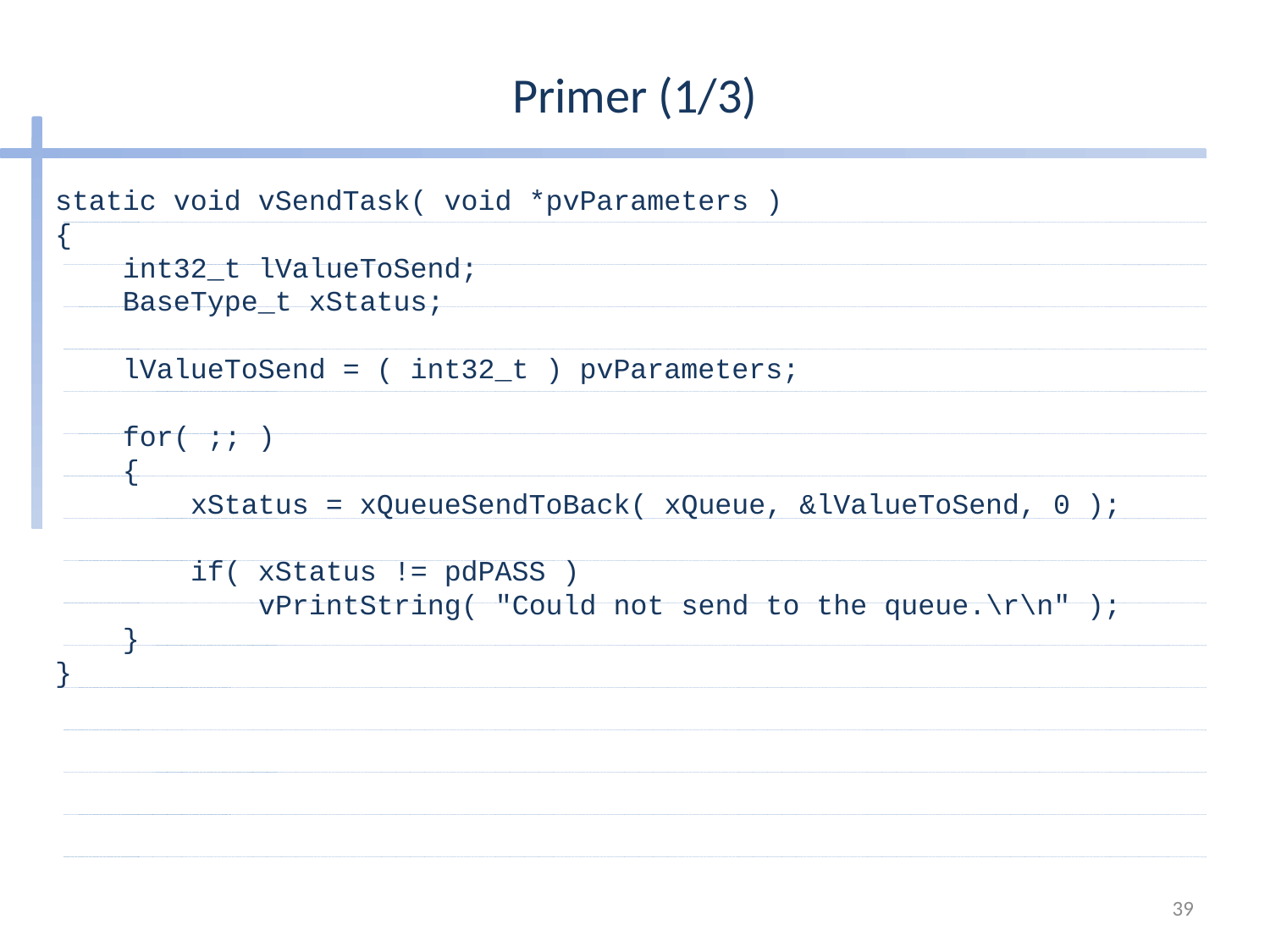

# Primer (1/3)
static void vSendTask( void *pvParameters )
{
    int32_t lValueToSend;
    BaseType_t xStatus;

    lValueToSend = ( int32_t ) pvParameters;
    for( ;; )
    {
        xStatus = xQueueSendToBack( xQueue, &lValueToSend, 0 );

        if( xStatus != pdPASS )
            vPrintString( "Could not send to the queue.\r\n" );
    }
}
39